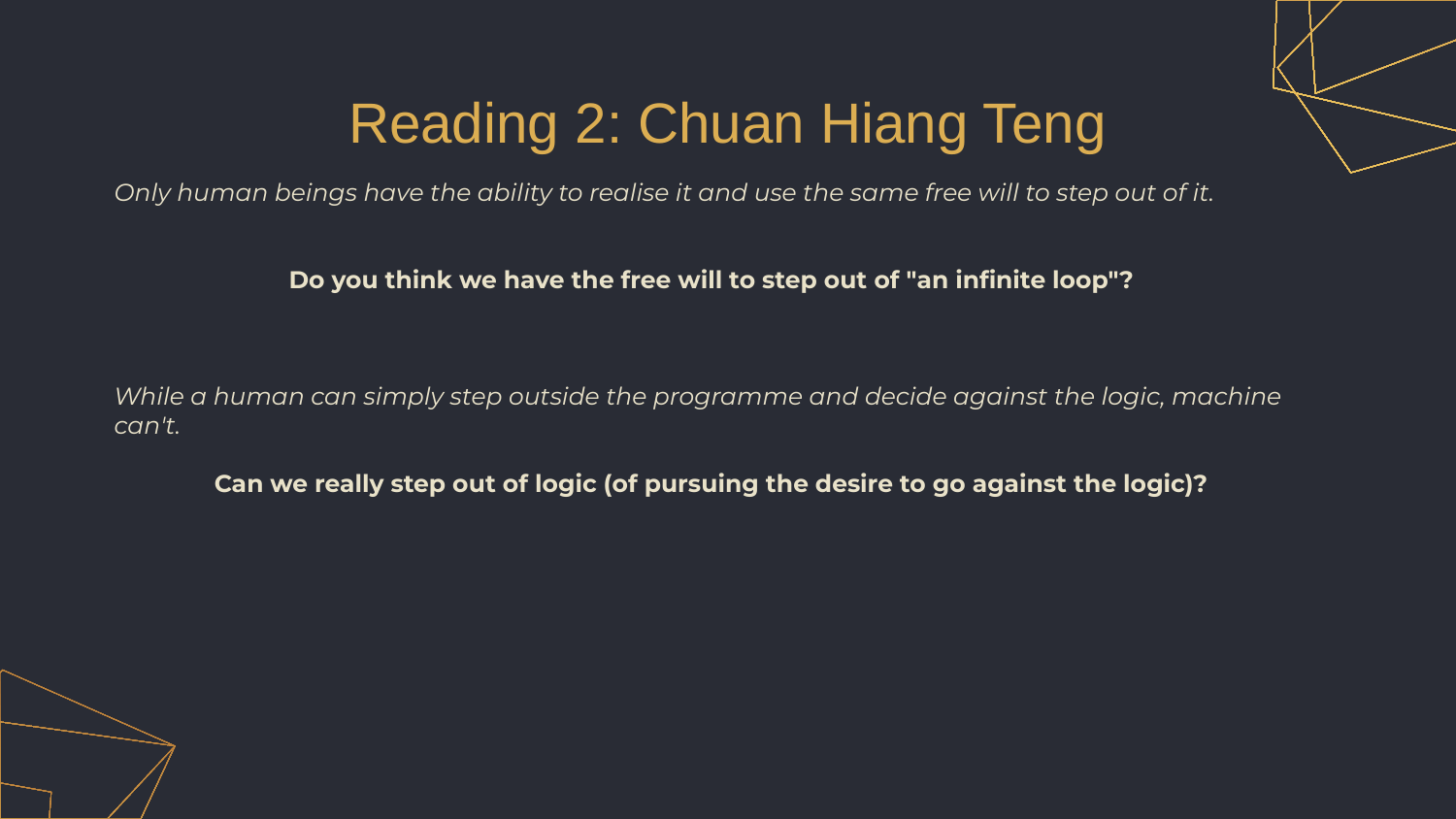

# Reading 2: Chuan Hiang Teng
Only human beings have the ability to realise it and use the same free will to step out of it.

Do you think we have the free will to step out of "an infinite loop"?

While a human can simply step outside the programme and decide against the logic, machine can't.

Can we really step out of logic (of pursuing the desire to go against the logic)?